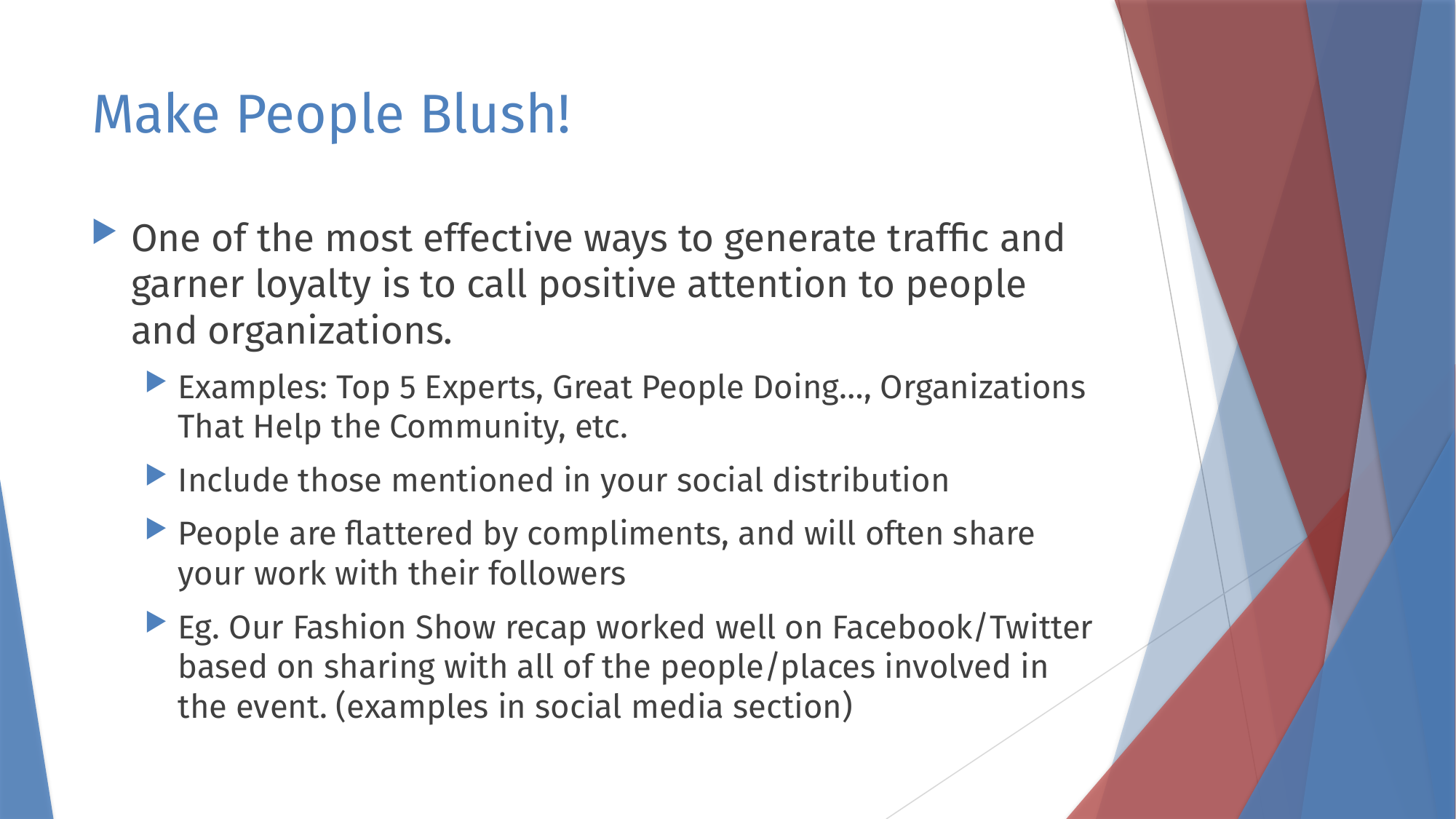

# Make People Blush!
One of the most effective ways to generate traffic and garner loyalty is to call positive attention to people and organizations.
Examples: Top 5 Experts, Great People Doing…, Organizations That Help the Community, etc.
Include those mentioned in your social distribution
People are flattered by compliments, and will often share your work with their followers
Eg. Our Fashion Show recap worked well on Facebook/Twitter based on sharing with all of the people/places involved in the event. (examples in social media section)